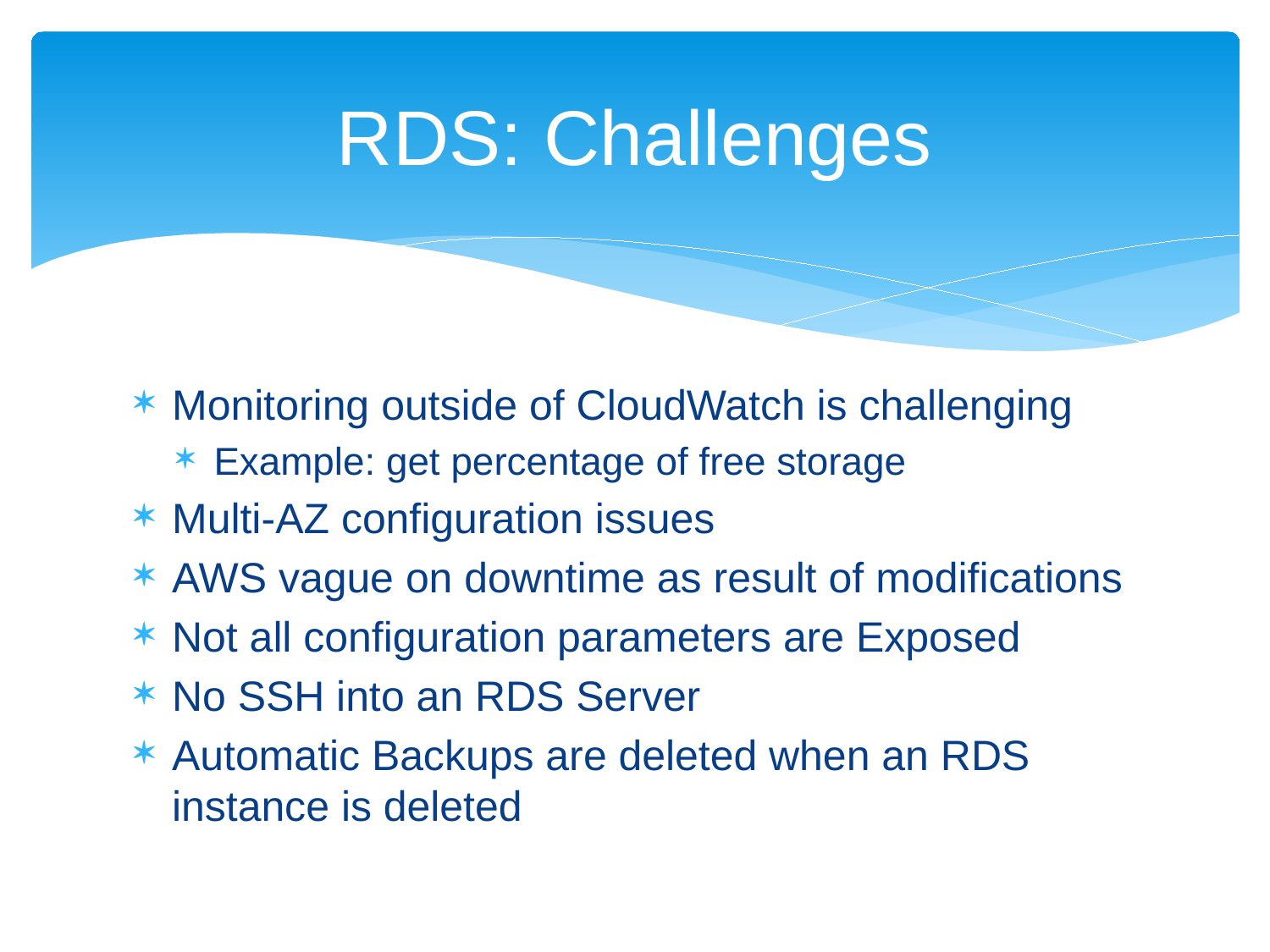

# RDS: Challenges
Monitoring outside of CloudWatch is challenging
Example: get percentage of free storage
Multi-AZ configuration issues
AWS vague on downtime as result of modifications
Not all configuration parameters are Exposed
No SSH into an RDS Server
Automatic Backups are deleted when an RDS instance is deleted